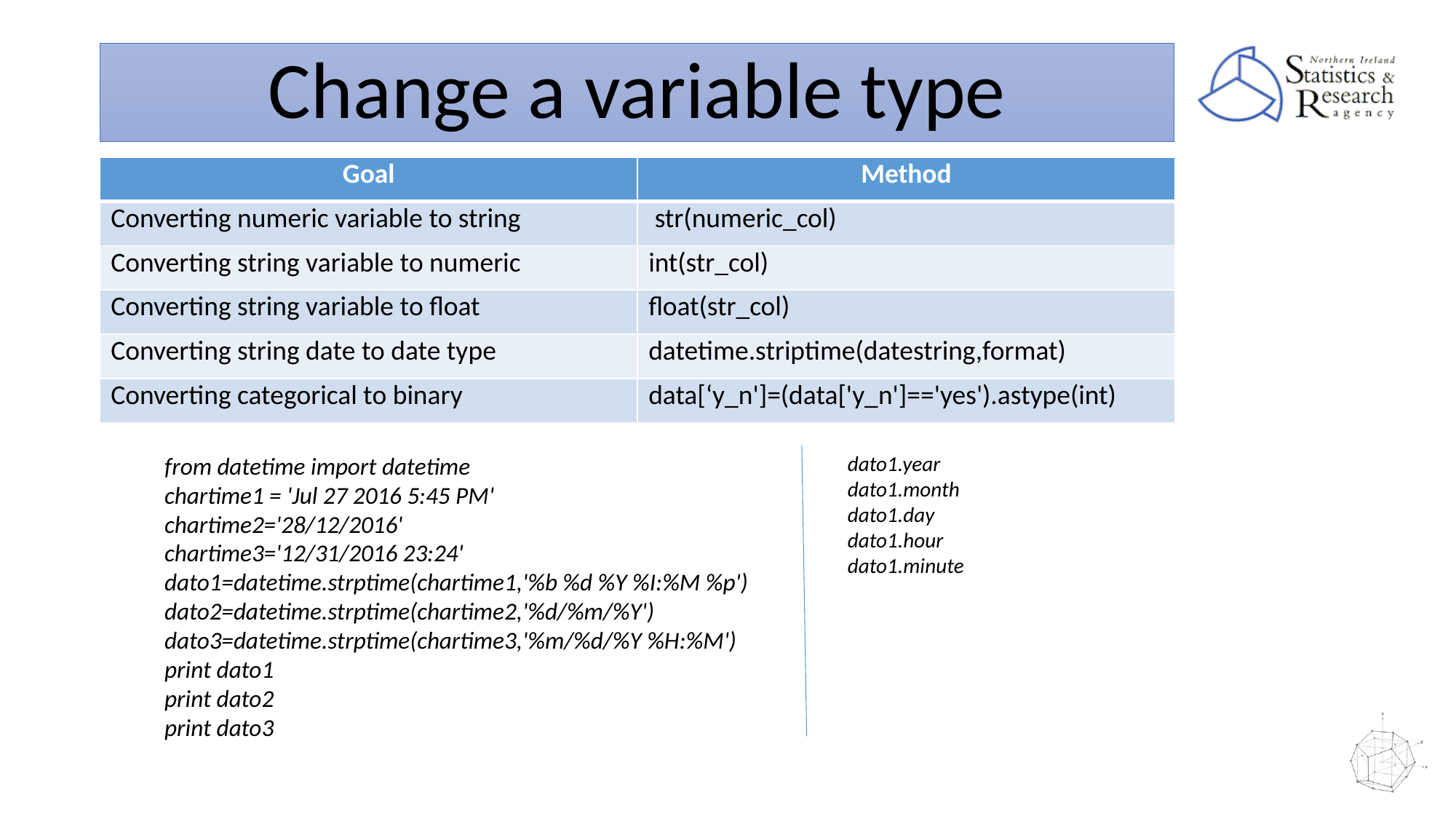

Change a variable type
| Goal | Method |
| --- | --- |
| Converting numeric variable to string | str(numeric\_col) |
| Converting string variable to numeric | int(str\_col) |
| Converting string variable to float | float(str\_col) |
| Converting string date to date type | datetime.striptime(datestring,format) |
| Converting categorical to binary | data[‘y\_n']=(data['y\_n']=='yes').astype(int) |
from datetime import datetime
chartime1 = 'Jul 27 2016 5:45 PM'
chartime2='28/12/2016'
chartime3='12/31/2016 23:24'
dato1=datetime.strptime(chartime1,'%b %d %Y %I:%M %p')
dato2=datetime.strptime(chartime2,'%d/%m/%Y')
dato3=datetime.strptime(chartime3,'%m/%d/%Y %H:%M')
print dato1
print dato2
print dato3
dato1.year
dato1.month
dato1.day
dato1.hour
dato1.minute